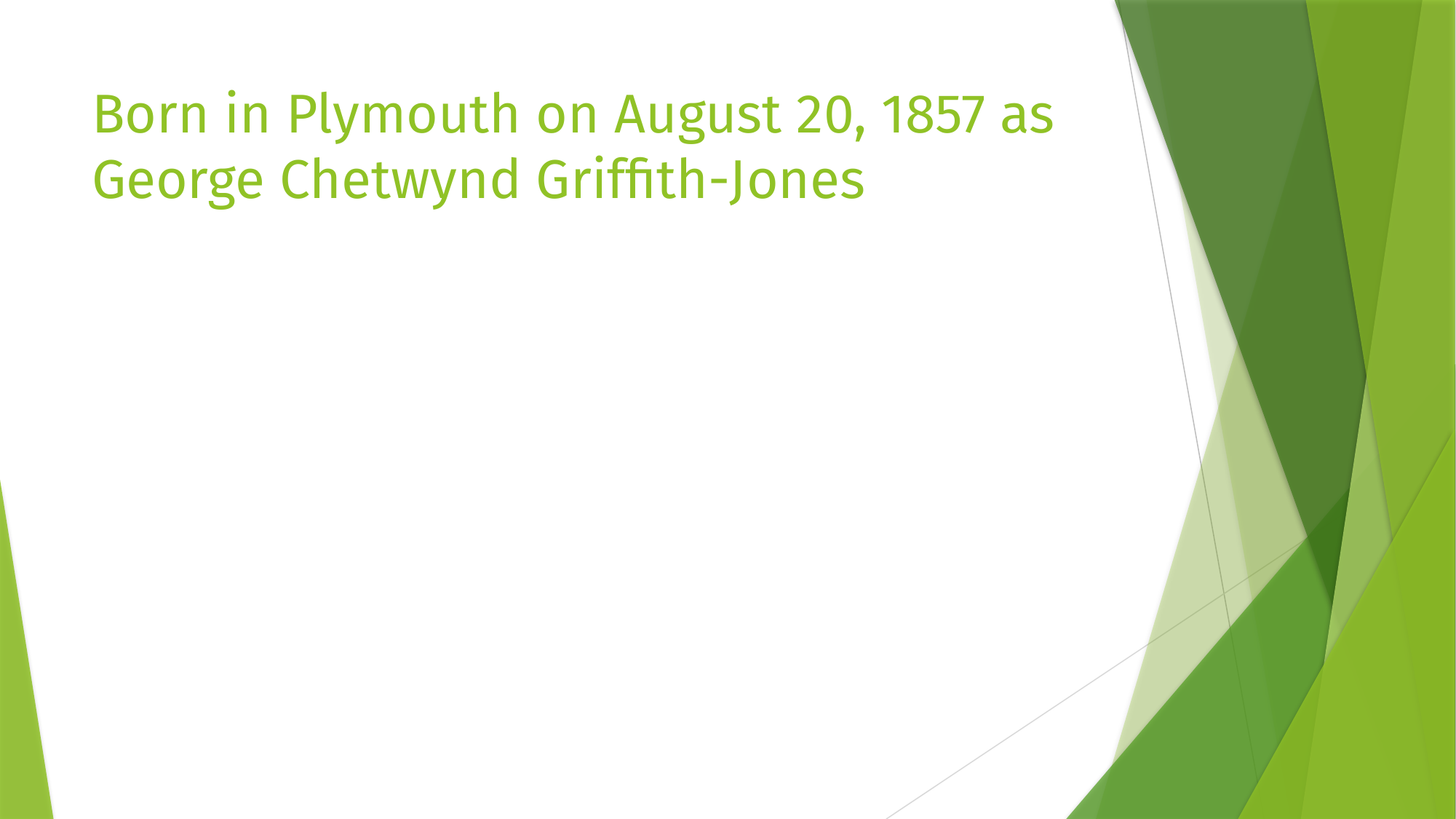

# Born in Plymouth on August 20, 1857 as George Chetwynd Griffith-Jones